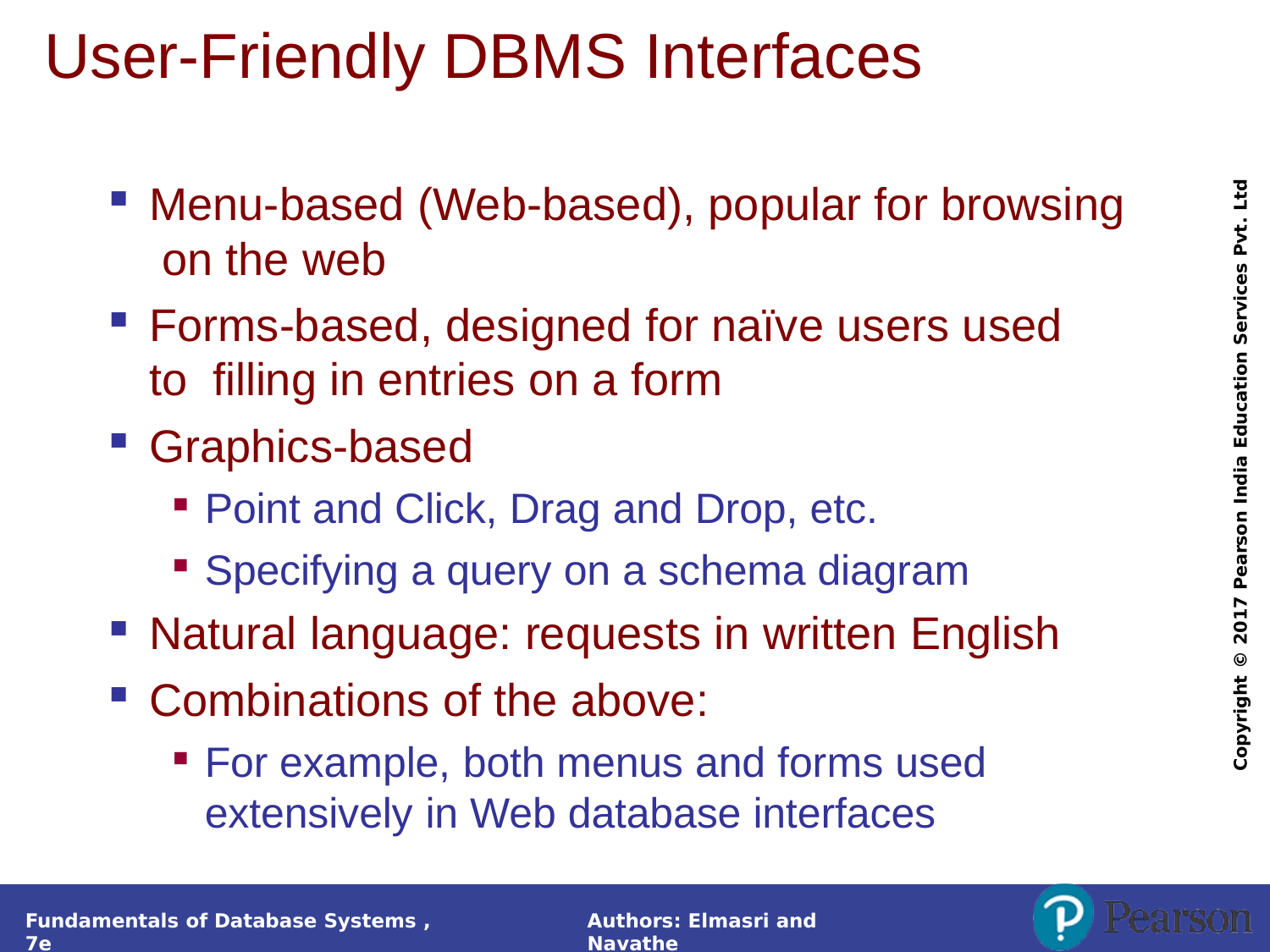

# User-Friendly DBMS Interfaces
Menu-based (Web-based), popular for browsing  on the web
Forms-based, designed for naïve users used to  filling in entries on a form
Graphics-based
Point and Click, Drag and Drop, etc.
Specifying a query on a schema diagram
Natural language: requests in written English
Combinations of the above:
For example, both menus and forms used
extensively in Web database interfaces
Copyright © 2017 Pearson India Education Services Pvt. Ltd
Authors: Elmasri and Navathe
Fundamentals of Database Systems , 7e